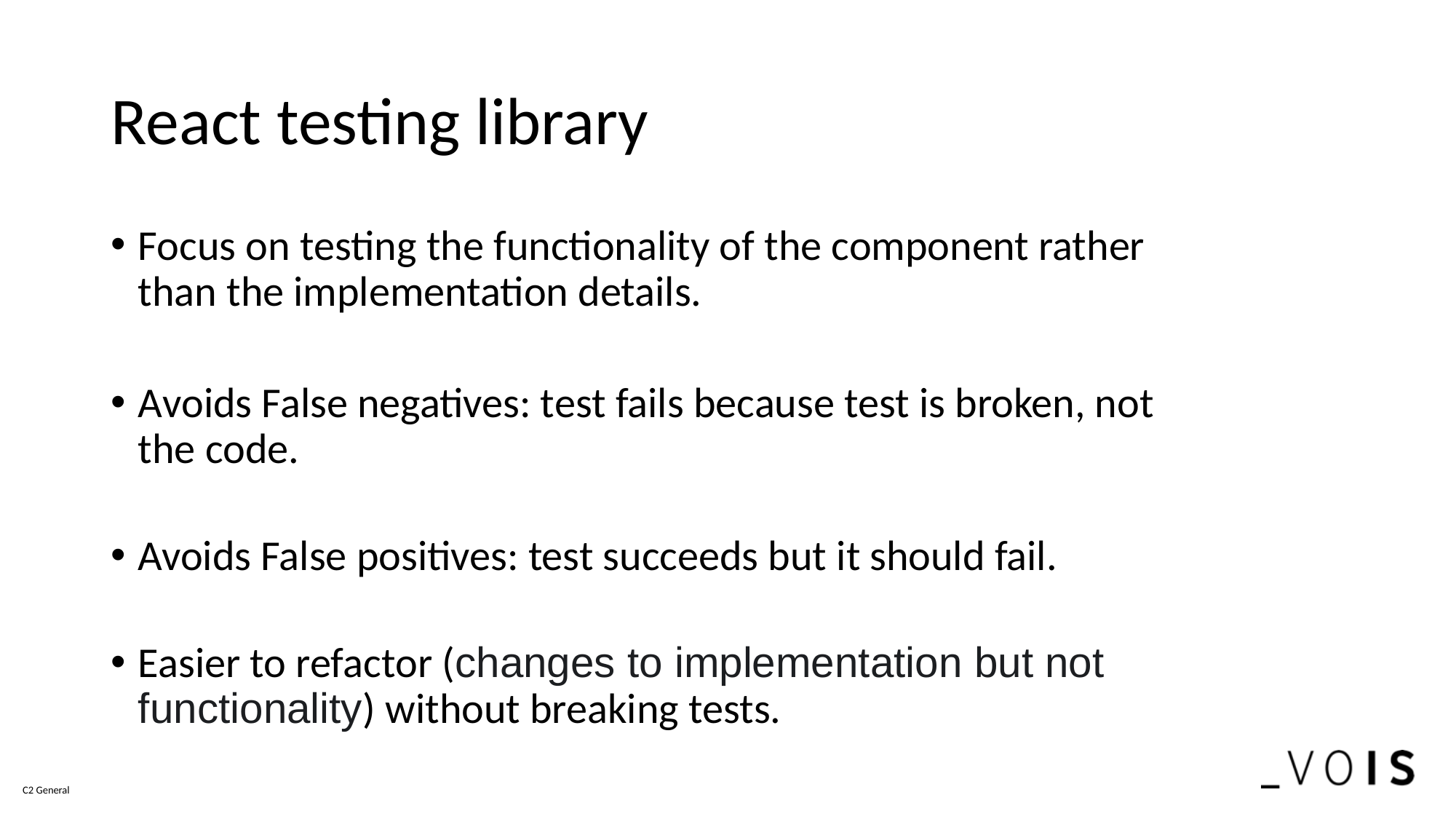

# React testing library
Focus on testing the functionality of the component rather than the implementation details.
Avoids False negatives: test fails because test is broken, not the code.
Avoids False positives: test succeeds but it should fail.
Easier to refactor (changes to implementation but not functionality) without breaking tests.